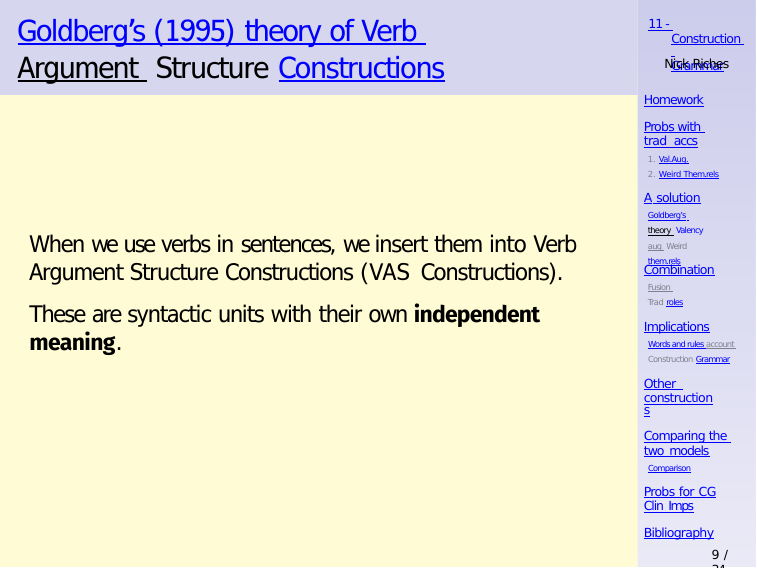

# Goldberg’s (1995) theory of Verb Argument  Structure Constructions
11 - Construction  Grammar
Nick Riches
Homework

Probs with trad  accs
Val.Aug.
Weird Them.rels
A solution
Goldberg’s theory  Valency aug  Weird them.rels
When we use verbs in sentences, we insert them into Verb  Argument Structure Constructions (VAS Constructions).
These are syntactic units with their own independent  meaning.
Combination
Fusion  Trad roles
Implications
Words and rules account  Construction Grammar
Other  constructions

Comparing the two  models
Comparison

Probs for CG
Clin Imps
Bibliography
9 / 34